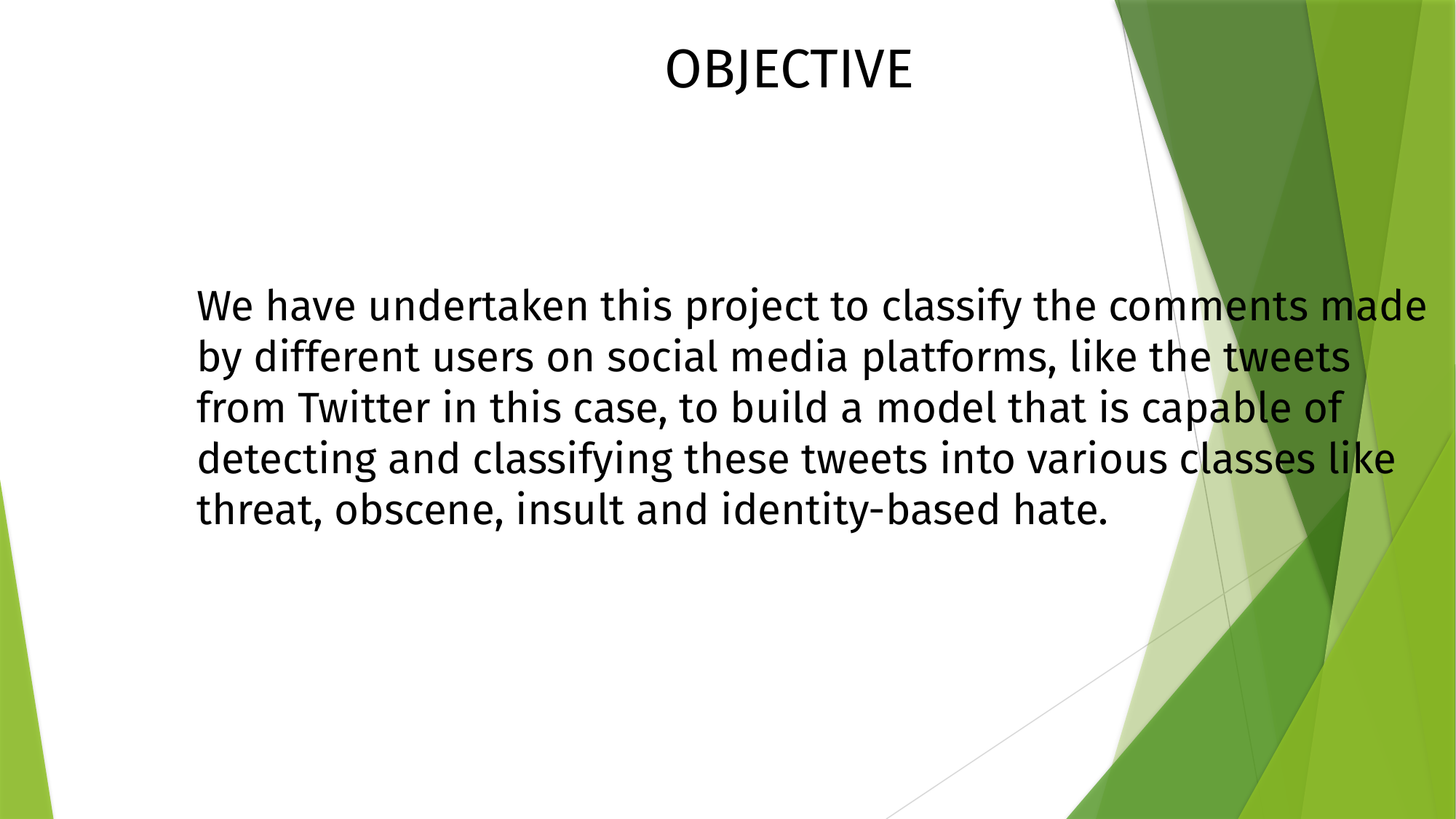

OBJECTIVE

We have undertaken this project to classify the comments made by different users on social media platforms, like the tweets from Twitter in this case, to build a model that is capable of detecting and classifying these tweets into various classes like threat, obscene, insult and identity-based hate.